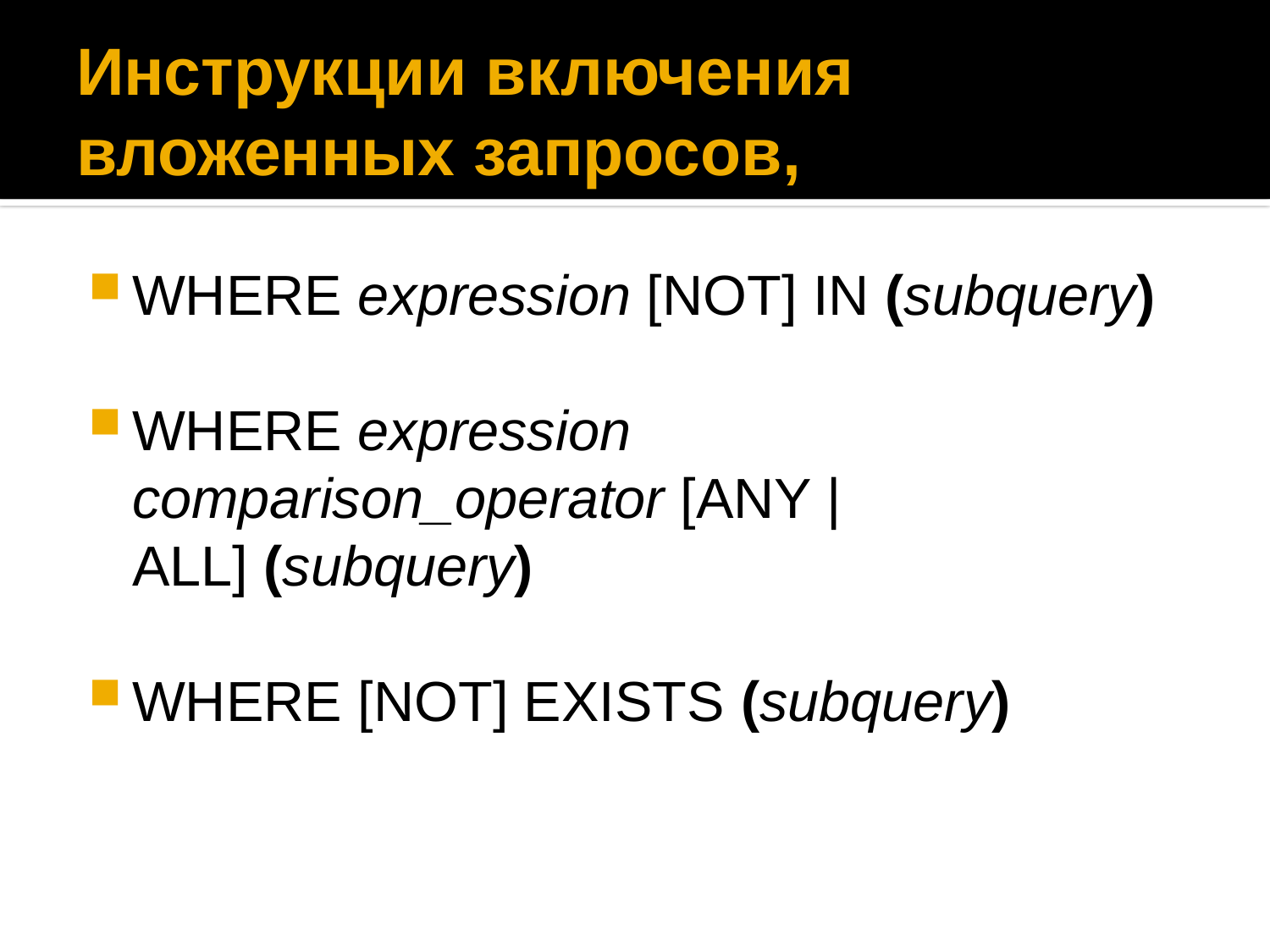

# Инструкции включения вложенных запросов,
WHERE expression [NOT] IN (subquery)
WHERE expression comparison_operator [ANY | ALL] (subquery)
WHERE [NOT] EXISTS (subquery)